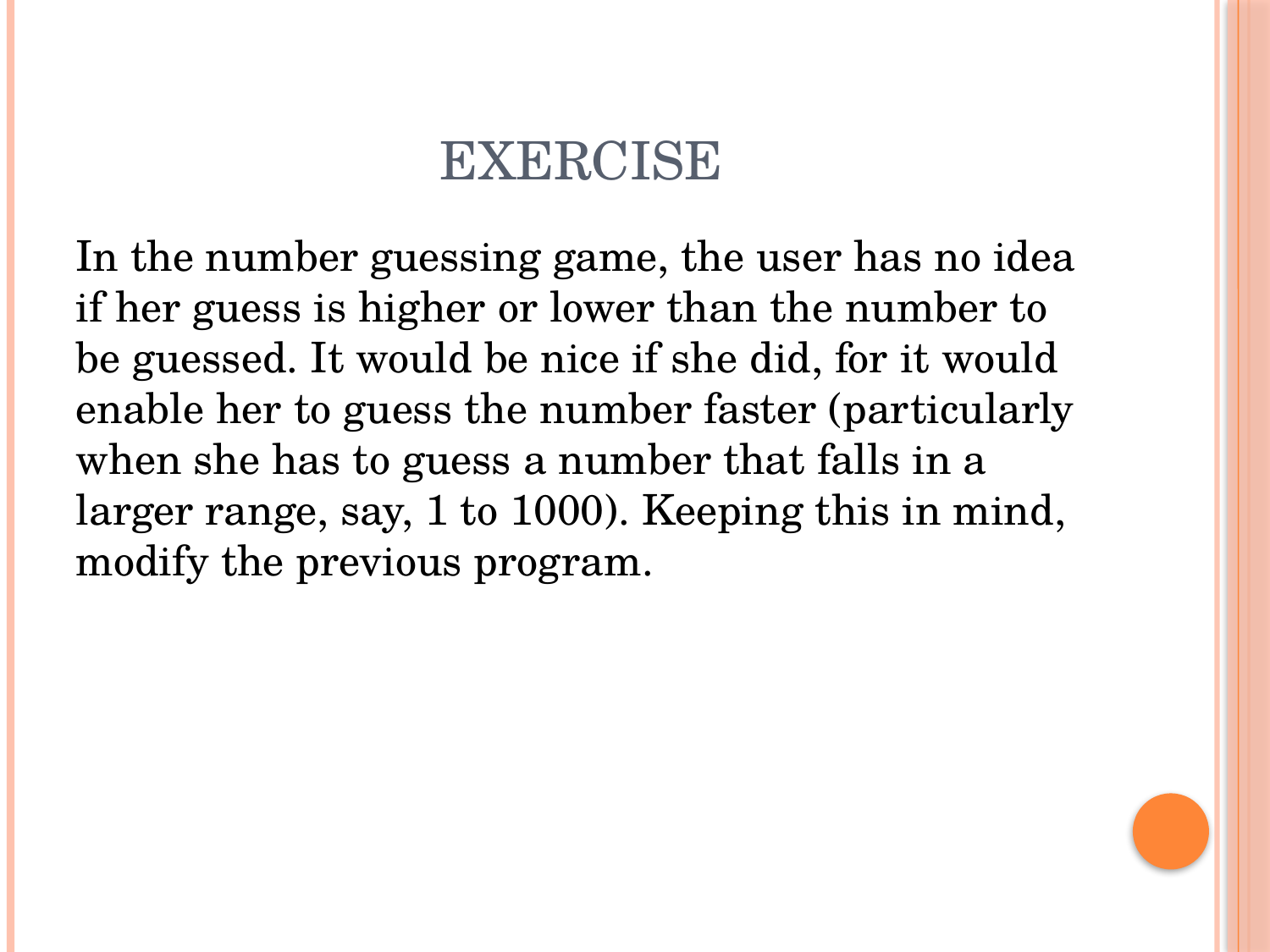

# Exercise
In the number guessing game, the user has no idea if her guess is higher or lower than the number to be guessed. It would be nice if she did, for it would enable her to guess the number faster (particularly when she has to guess a number that falls in a larger range, say, 1 to 1000). Keeping this in mind, modify the previous program.